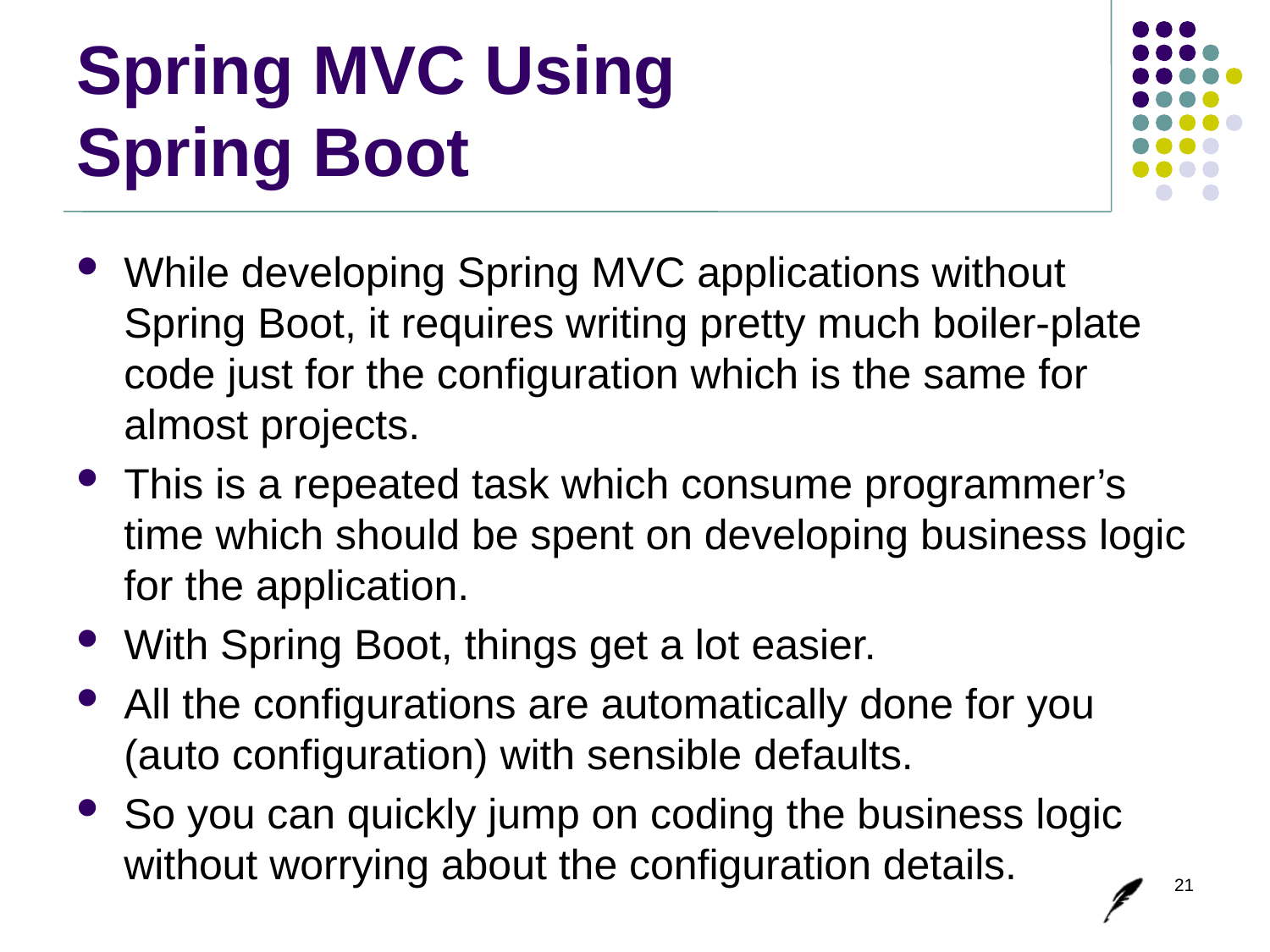

# Spring MVC Using Spring Boot
While developing Spring MVC applications without Spring Boot, it requires writing pretty much boiler-plate code just for the configuration which is the same for almost projects.
This is a repeated task which consume programmer’s time which should be spent on developing business logic for the application.
With Spring Boot, things get a lot easier.
All the configurations are automatically done for you (auto configuration) with sensible defaults.
So you can quickly jump on coding the business logic without worrying about the configuration details.
21